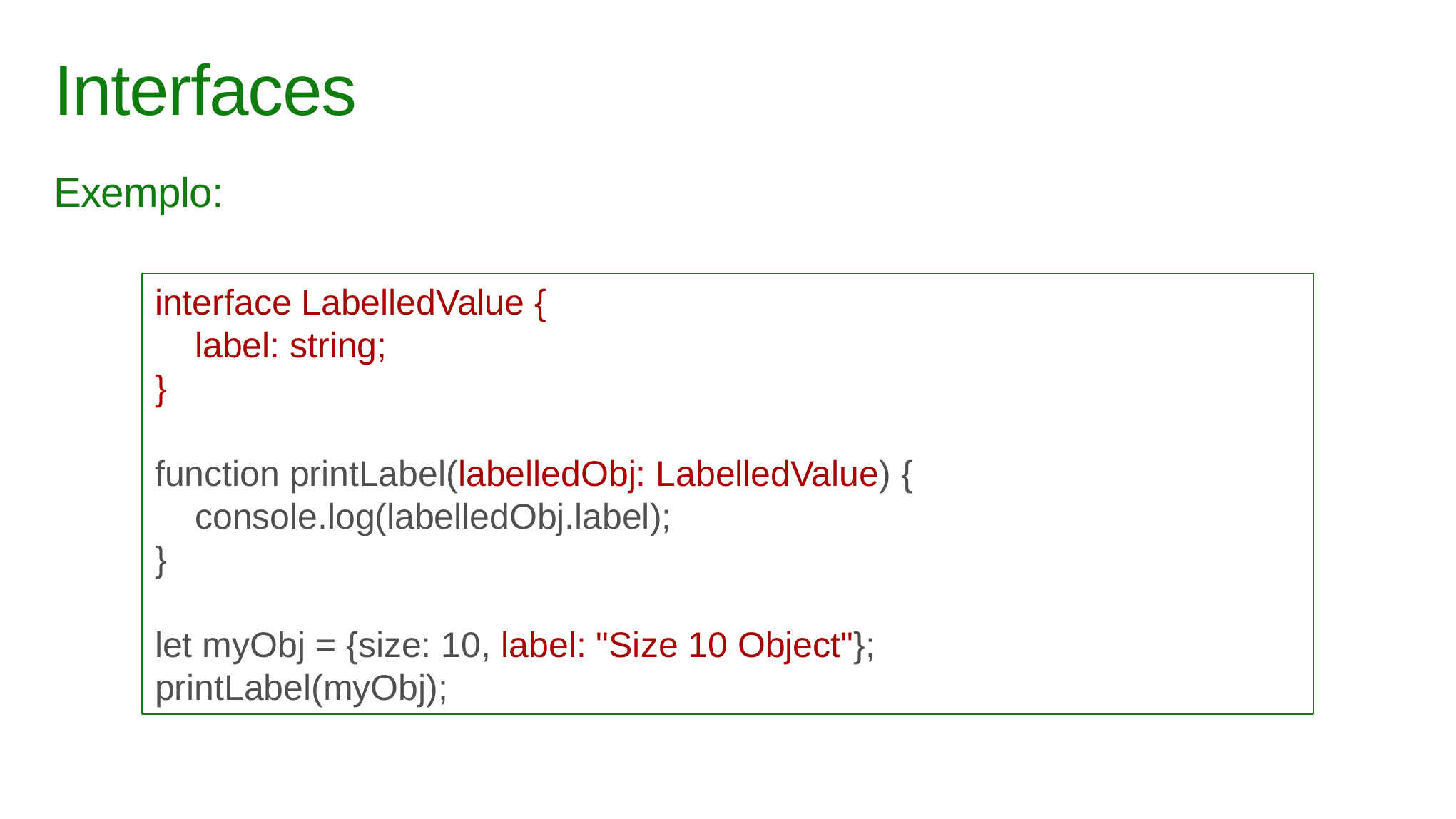

# Interfaces
Exemplo:
interface LabelledValue {
    label: string;
}

function printLabel(labelledObj: LabelledValue) {
    console.log(labelledObj.label);
}

let myObj = {size: 10, label: "Size 10 Object"};
printLabel(myObj);